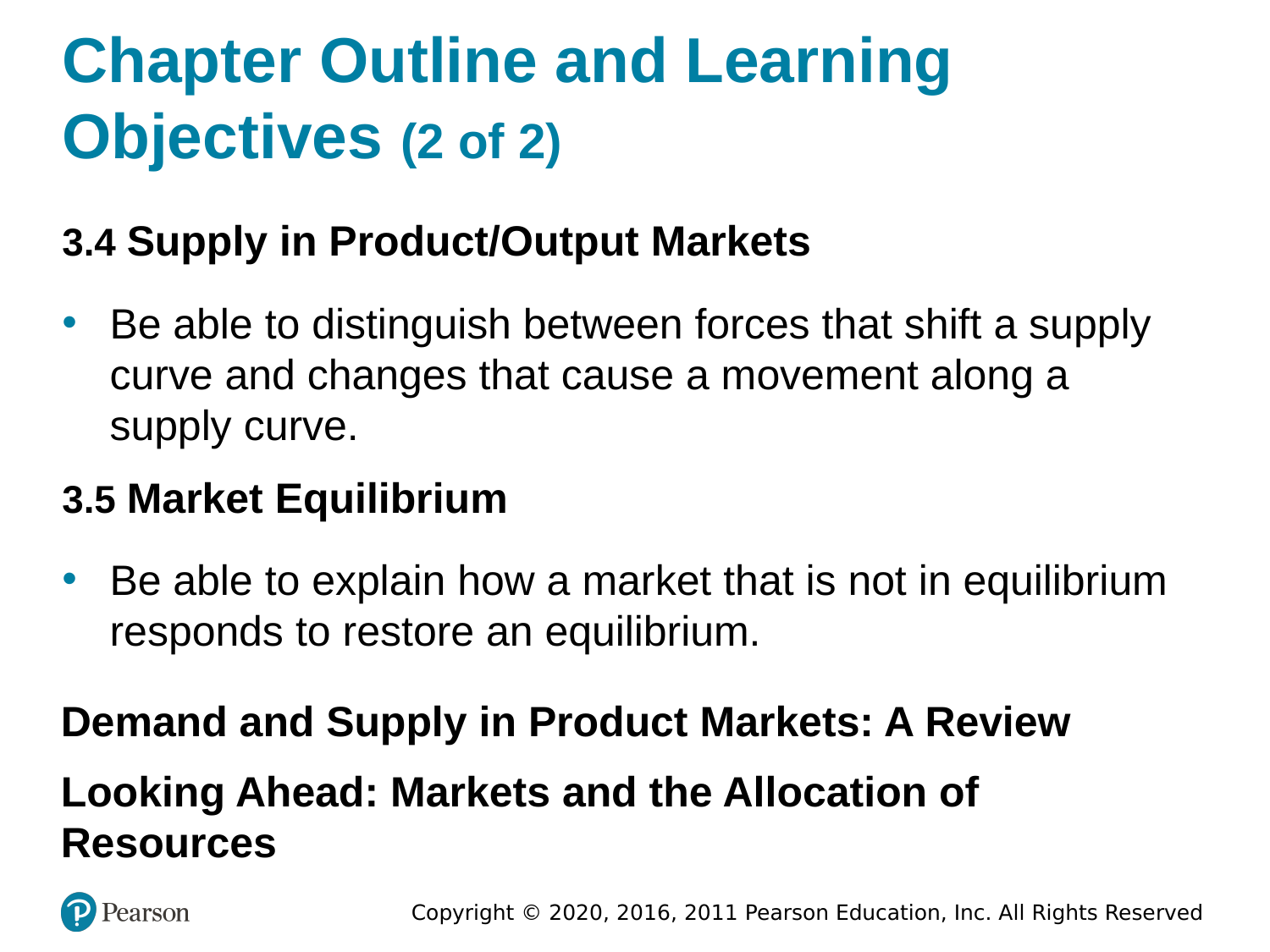

# Chapter Outline and Learning Objectives (2 of 2)
3.4 Supply in Product/Output Markets
Be able to distinguish between forces that shift a supply curve and changes that cause a movement along a supply curve.
3.5 Market Equilibrium
Be able to explain how a market that is not in equilibrium responds to restore an equilibrium.
Demand and Supply in Product Markets: A Review
Looking Ahead: Markets and the Allocation of Resources